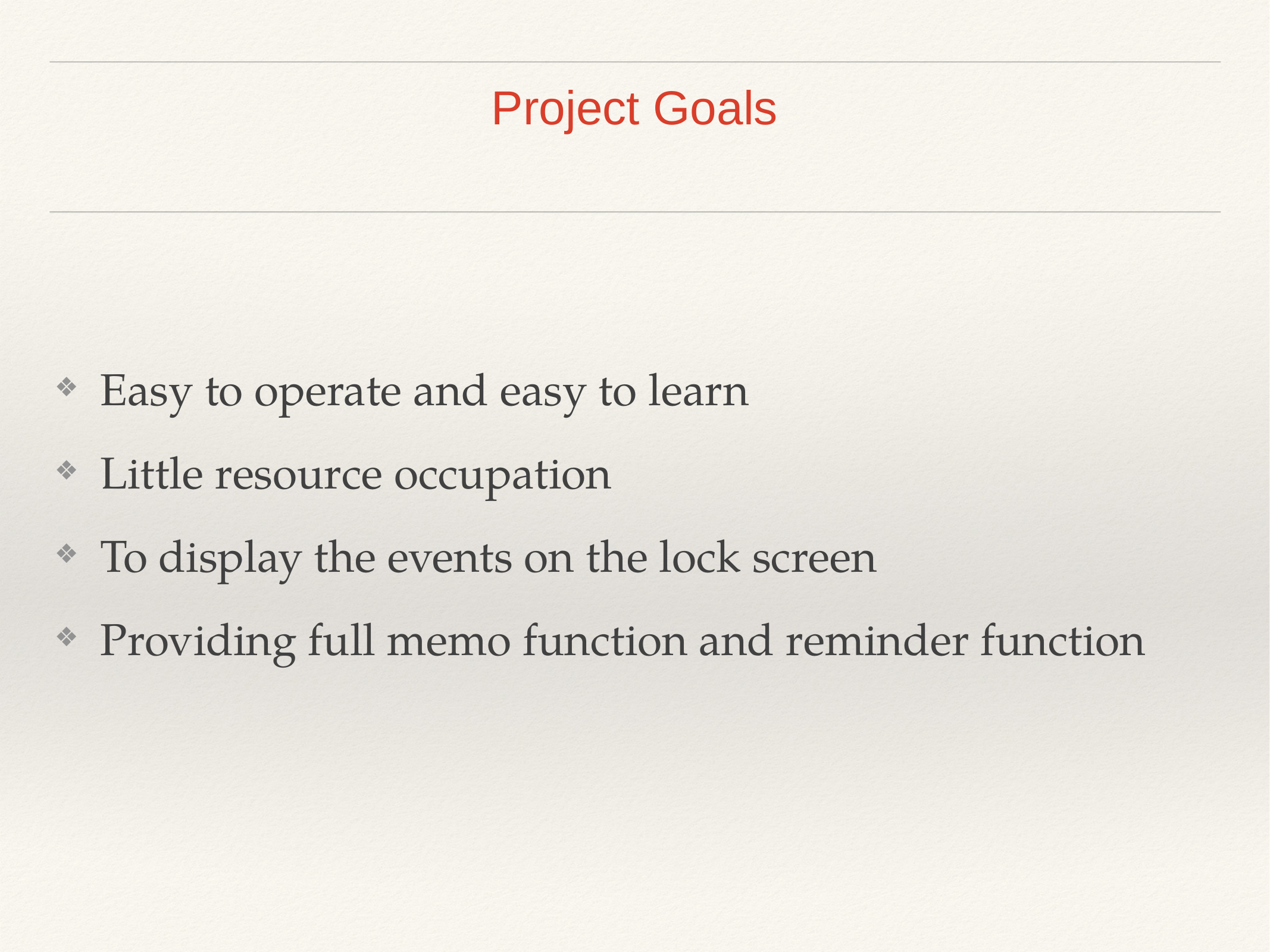

# Project Goals
Easy to operate and easy to learn
Little resource occupation
To display the events on the lock screen
Providing full memo function and reminder function